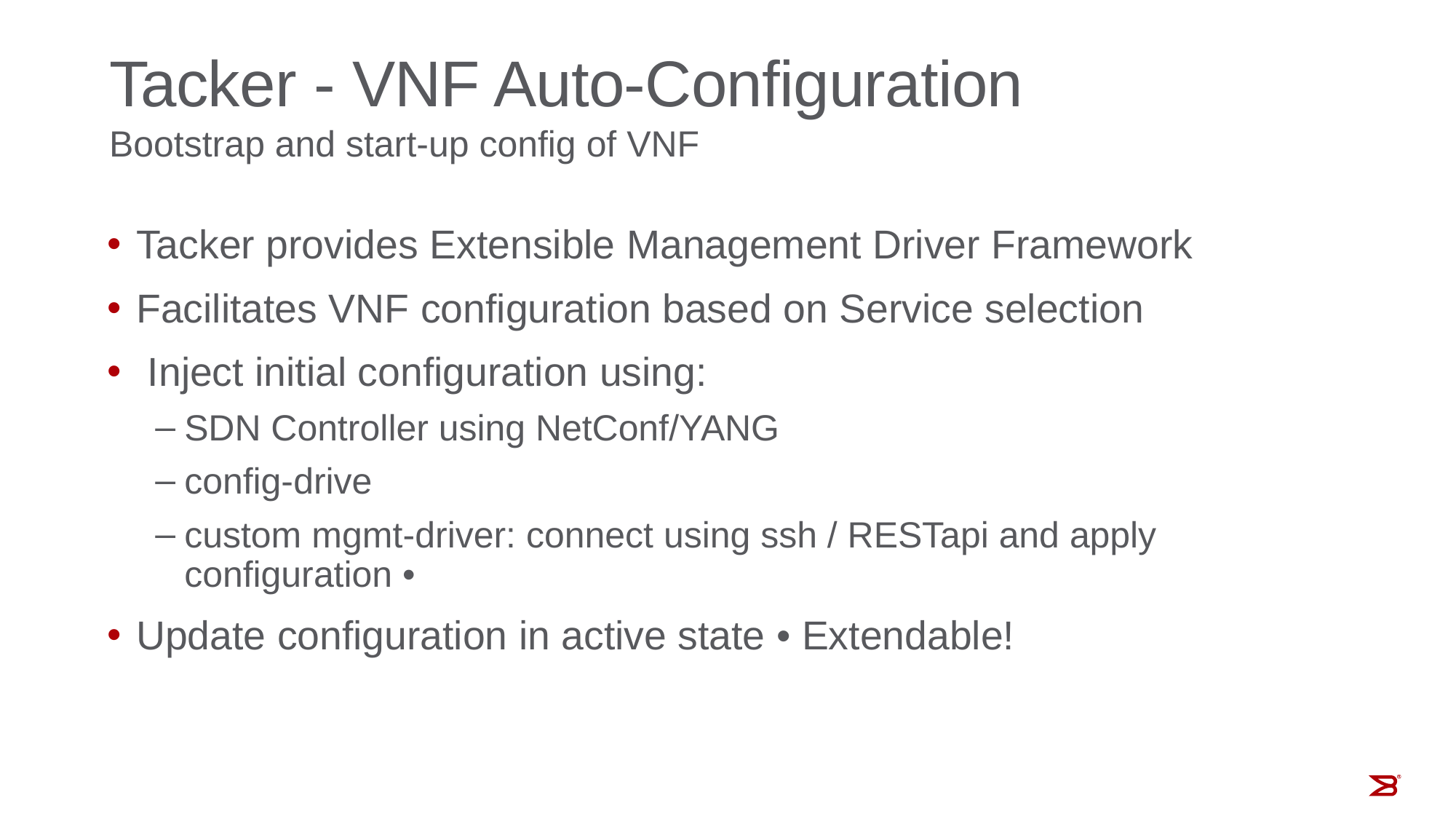

# Tacker - VNF Auto-Configuration
Bootstrap and start-up config of VNF
Tacker provides Extensible Management Driver Framework
Facilitates VNF configuration based on Service selection
 Inject initial configuration using:
SDN Controller using NetConf/YANG
config-drive
custom mgmt-driver: connect using ssh / RESTapi and apply configuration •
Update configuration in active state • Extendable!